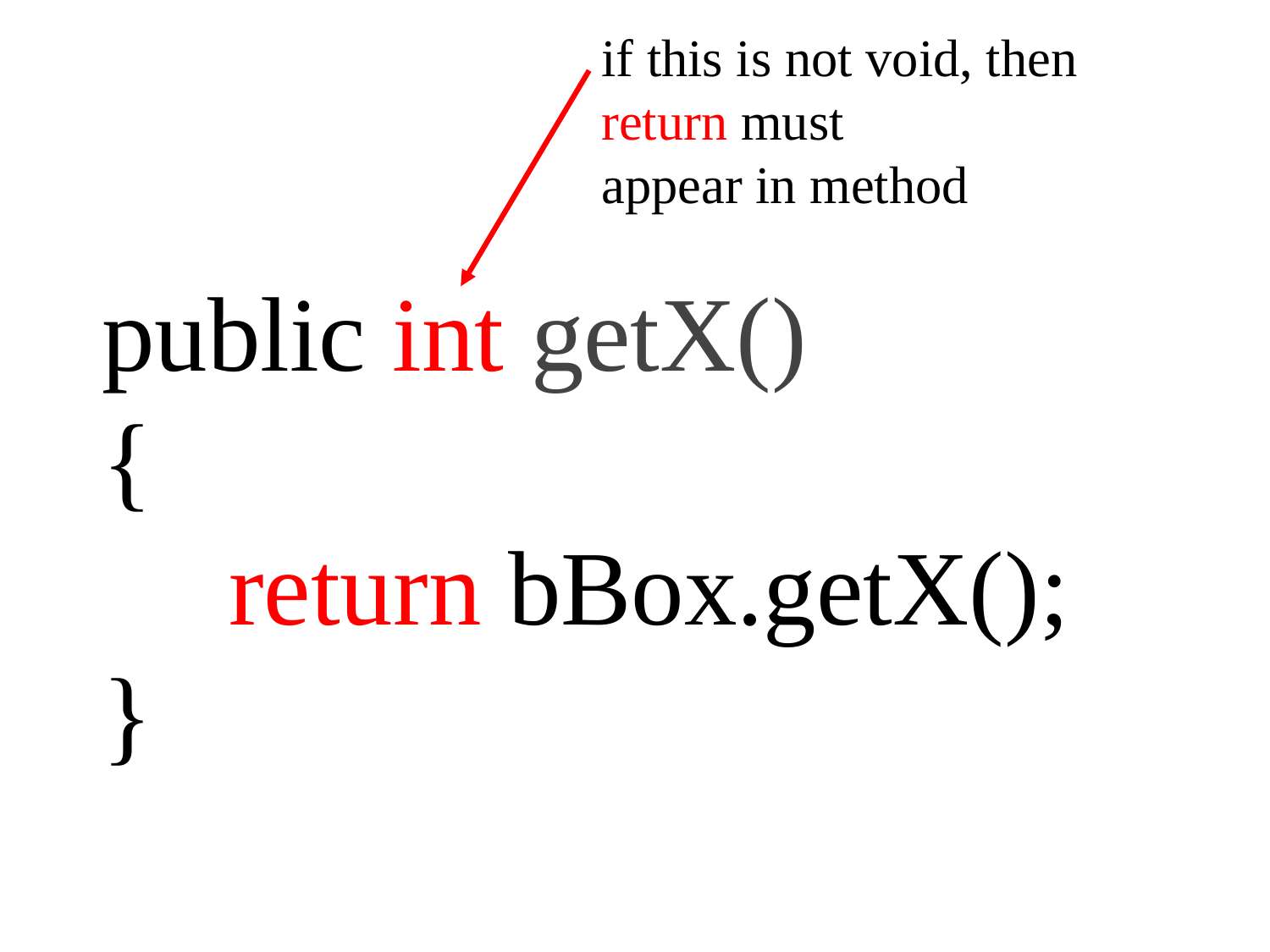

if this is not void, then return must
appear in method
public int getX()
{
	return bBox.getX();
}